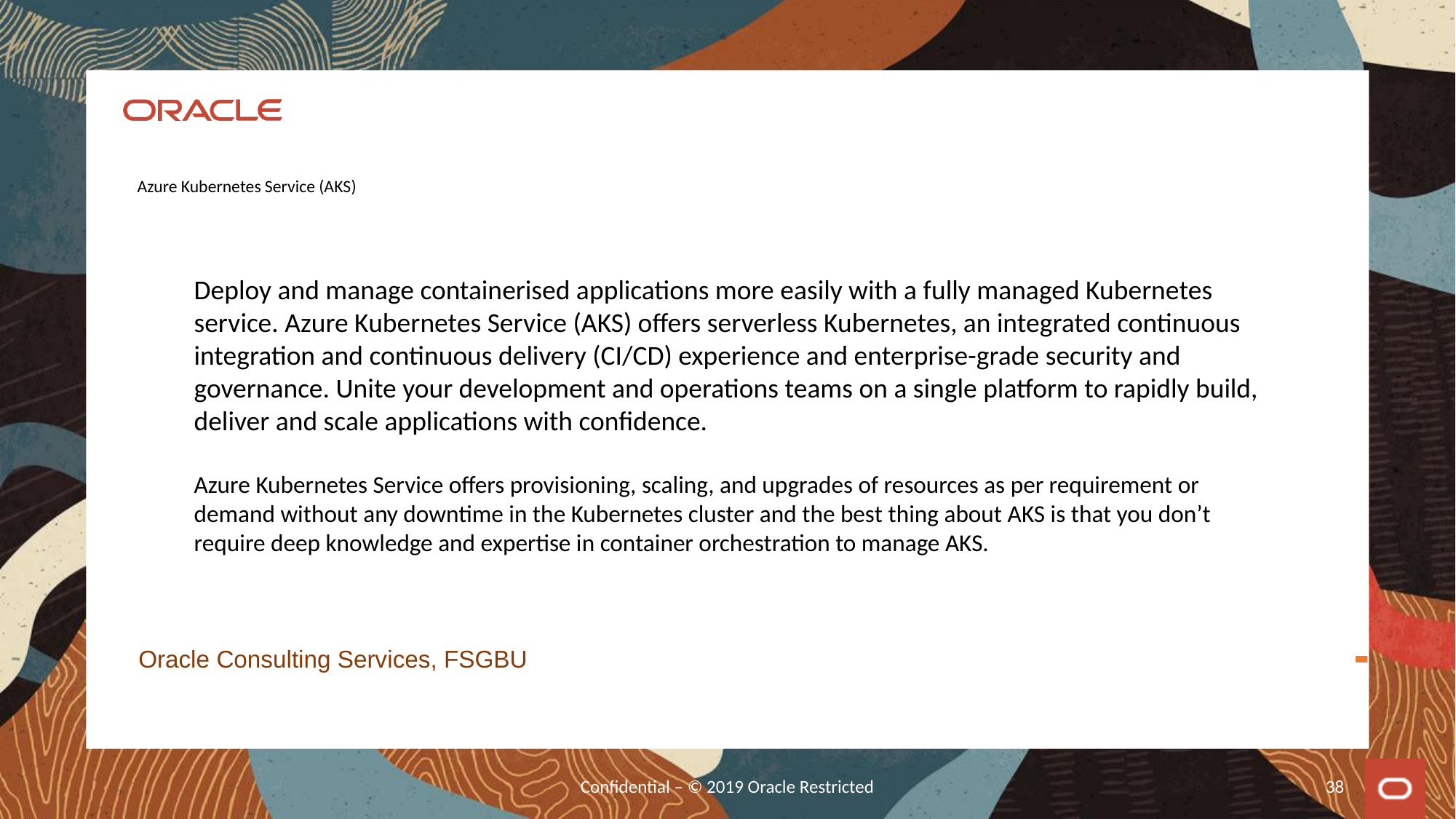

# Azure Kubernetes Service (AKS)

Deploy and manage containerised applications more easily with a fully managed Kubernetes service. Azure Kubernetes Service (AKS) offers serverless Kubernetes, an integrated continuous integration and continuous delivery (CI/CD) experience and enterprise-grade security and governance. Unite your development and operations teams on a single platform to rapidly build, deliver and scale applications with confidence.

Azure Kubernetes Service offers provisioning, scaling, and upgrades of resources as per requirement or demand without any downtime in the Kubernetes cluster and the best thing about AKS is that you don’t require deep knowledge and expertise in container orchestration to manage AKS.

Oracle Consulting Services, FSGBU
Confidential – © 2019 Oracle Restricted
38